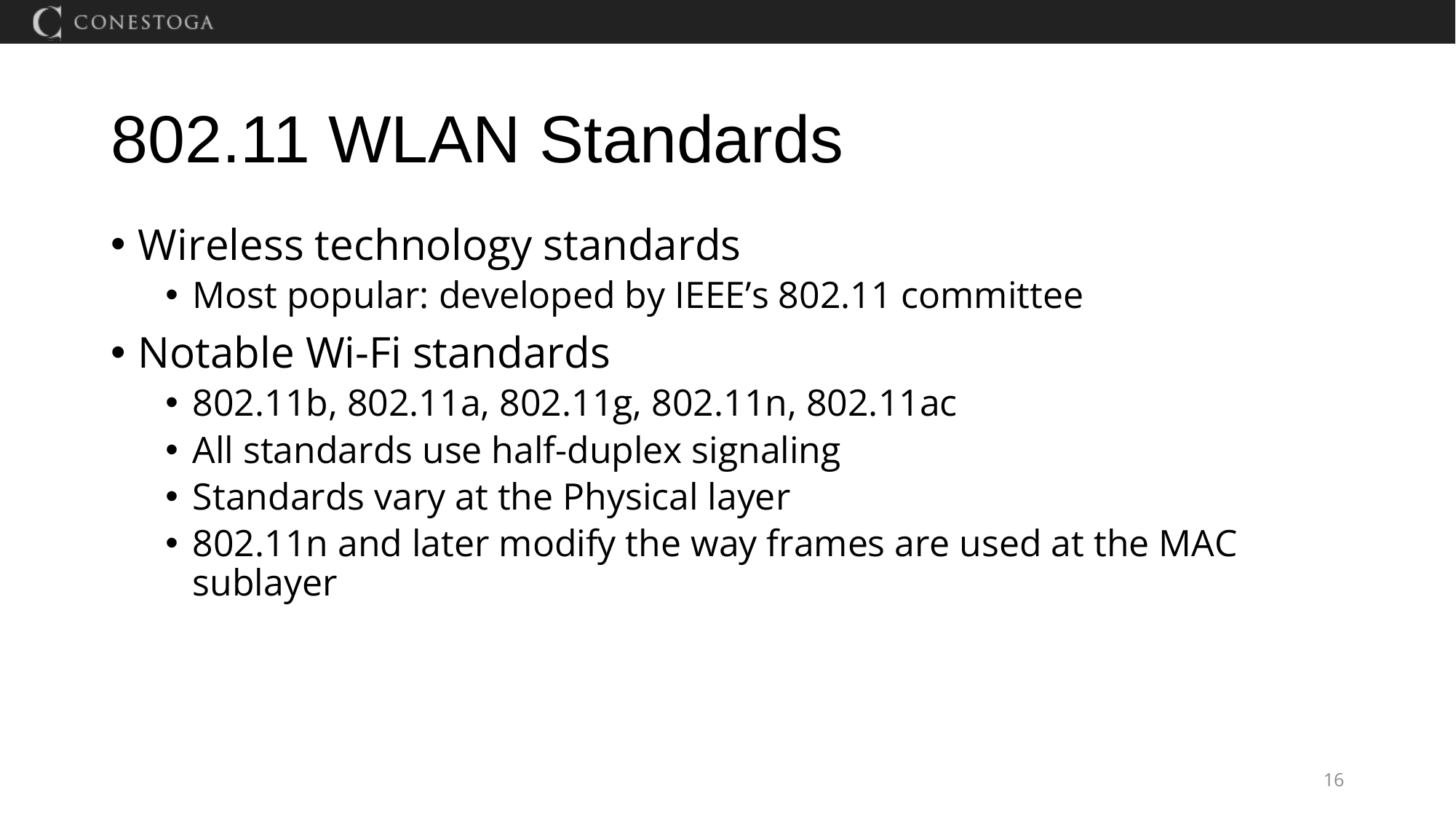

# 802.11 WLAN Standards
Wireless technology standards
Most popular: developed by IEEE’s 802.11 committee
Notable Wi-Fi standards
802.11b, 802.11a, 802.11g, 802.11n, 802.11ac
All standards use half-duplex signaling
Standards vary at the Physical layer
802.11n and later modify the way frames are used at the MAC sublayer

16